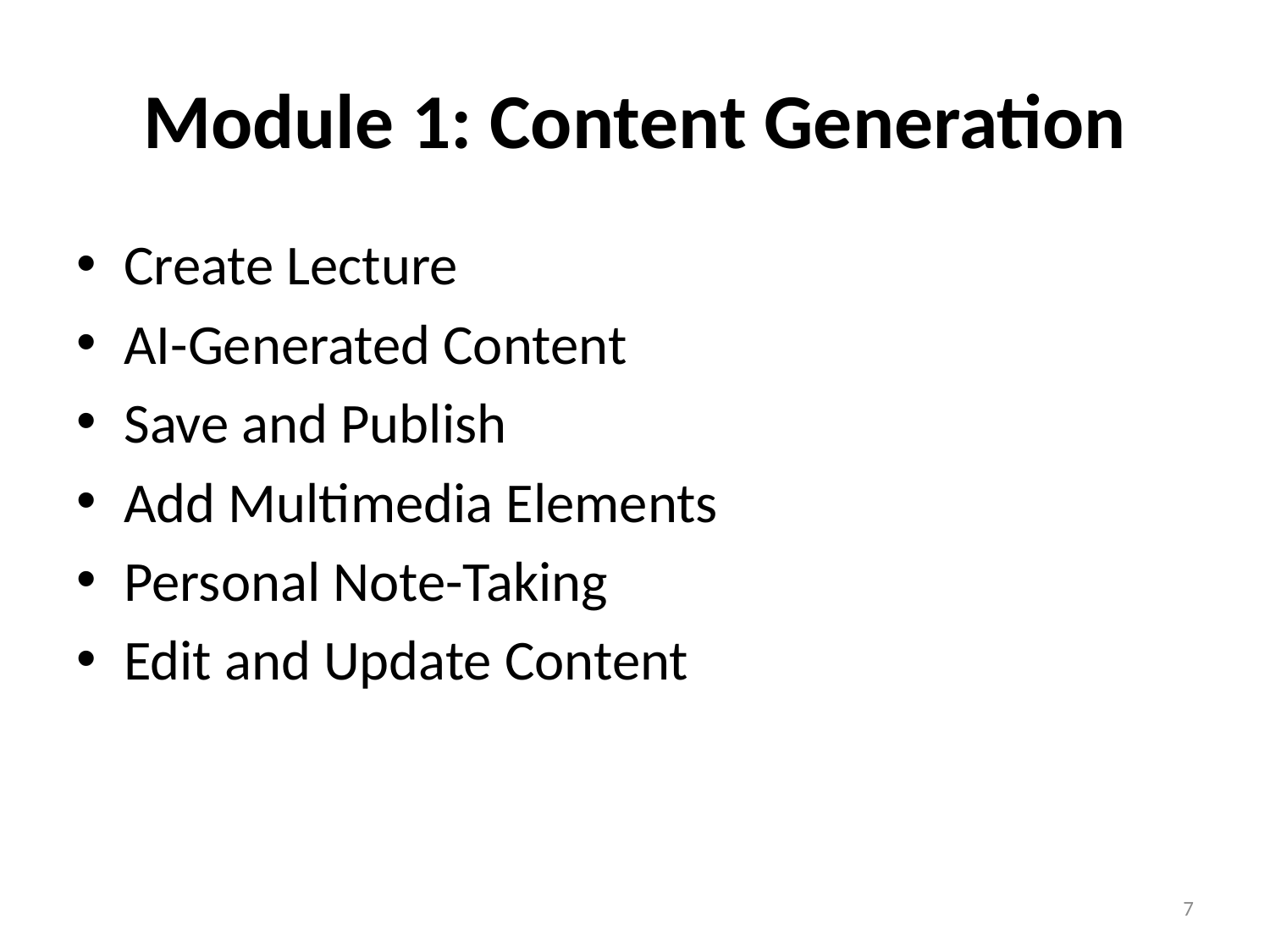

# Module 1: Content Generation
Create Lecture
AI-Generated Content
Save and Publish
Add Multimedia Elements
Personal Note-Taking
Edit and Update Content

7